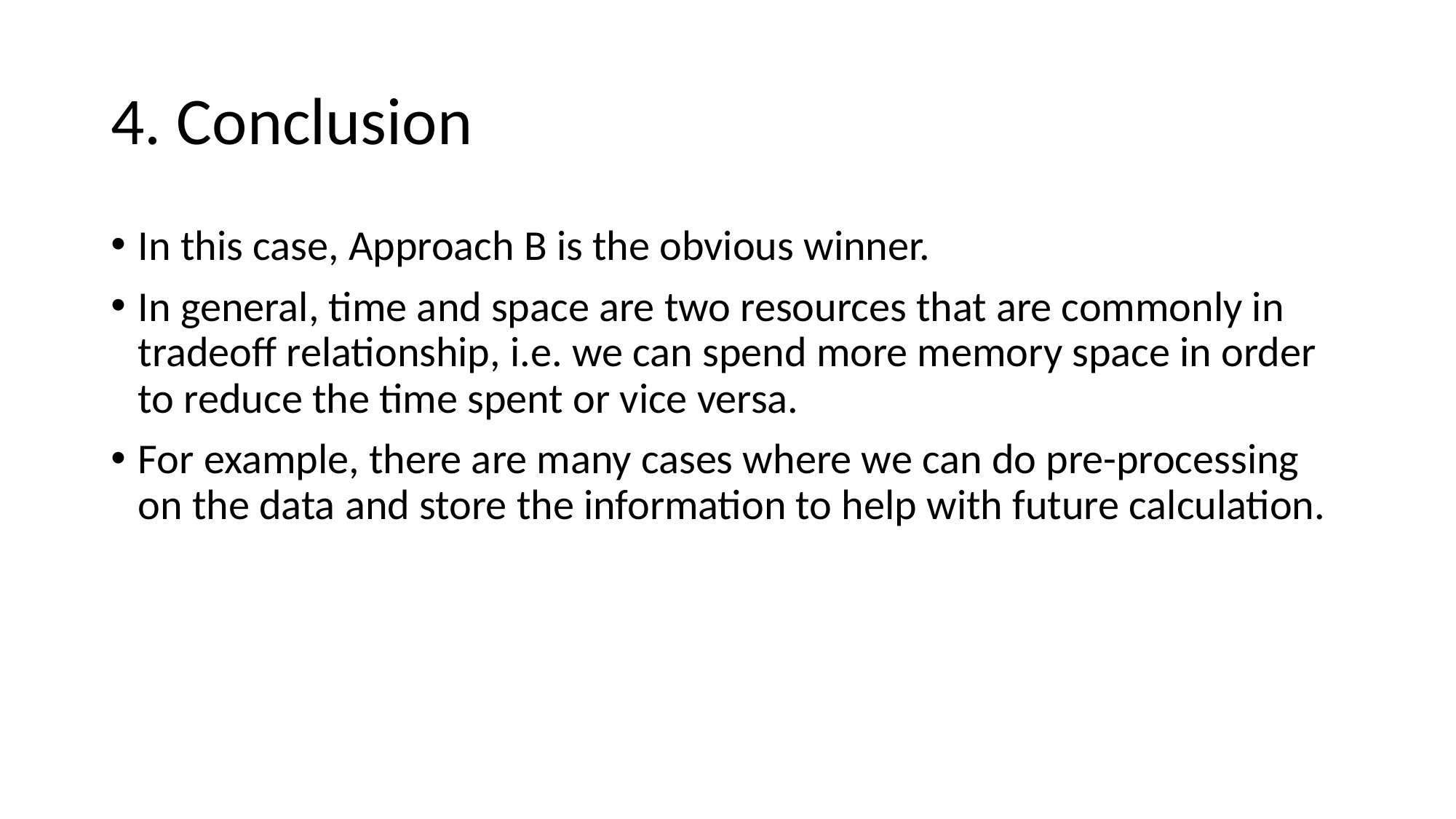

# 4. Conclusion
In this case, Approach B is the obvious winner.
In general, time and space are two resources that are commonly in tradeoff relationship, i.e. we can spend more memory space in order to reduce the time spent or vice versa.
For example, there are many cases where we can do pre-processing on the data and store the information to help with future calculation.